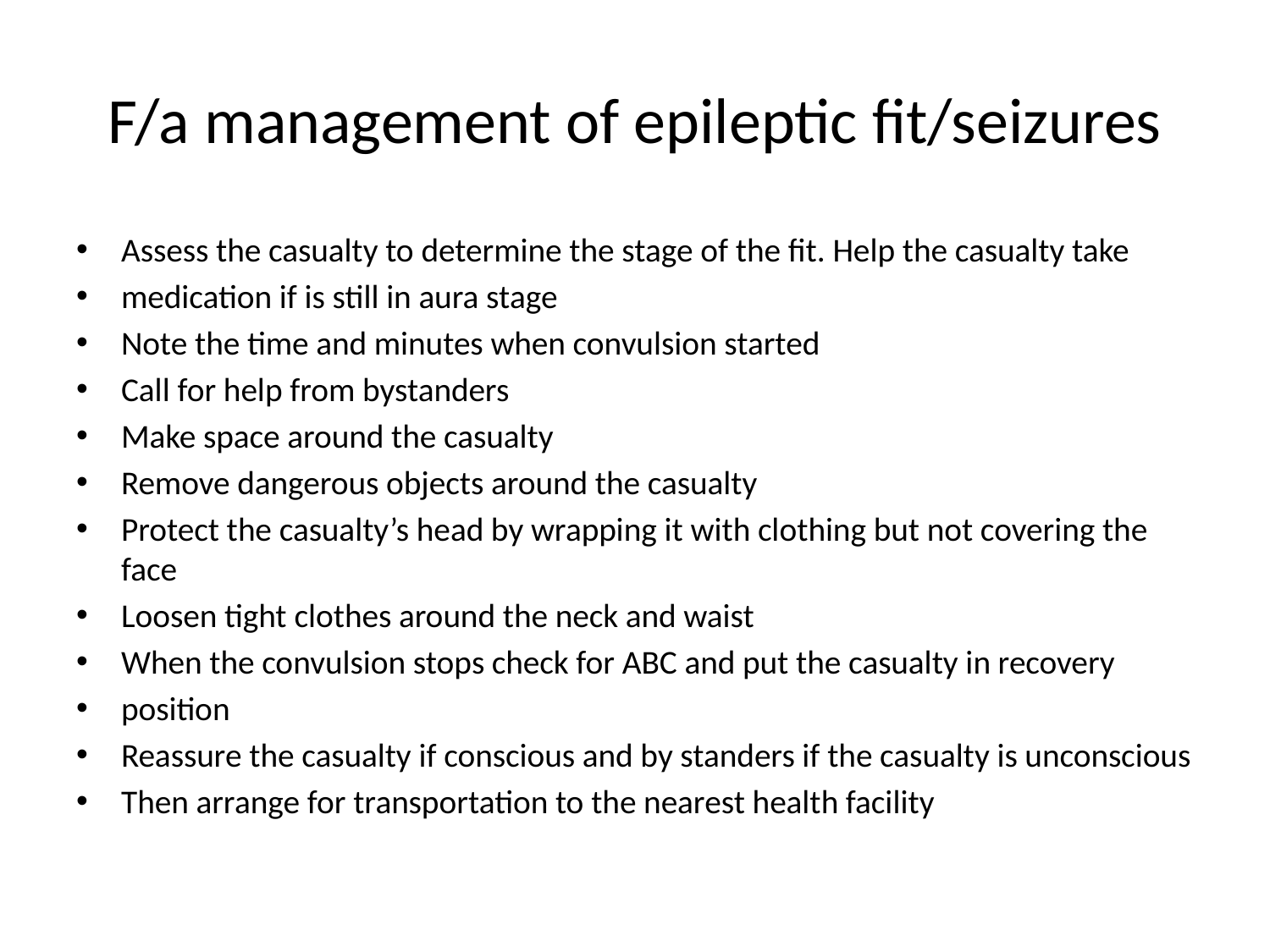

# F/a management of epileptic fit/seizures
Assess the casualty to determine the stage of the fit. Help the casualty take
medication if is still in aura stage
Note the time and minutes when convulsion started
Call for help from bystanders
Make space around the casualty
Remove dangerous objects around the casualty
Protect the casualty’s head by wrapping it with clothing but not covering the face
Loosen tight clothes around the neck and waist
When the convulsion stops check for ABC and put the casualty in recovery
position
Reassure the casualty if conscious and by standers if the casualty is unconscious
Then arrange for transportation to the nearest health facility